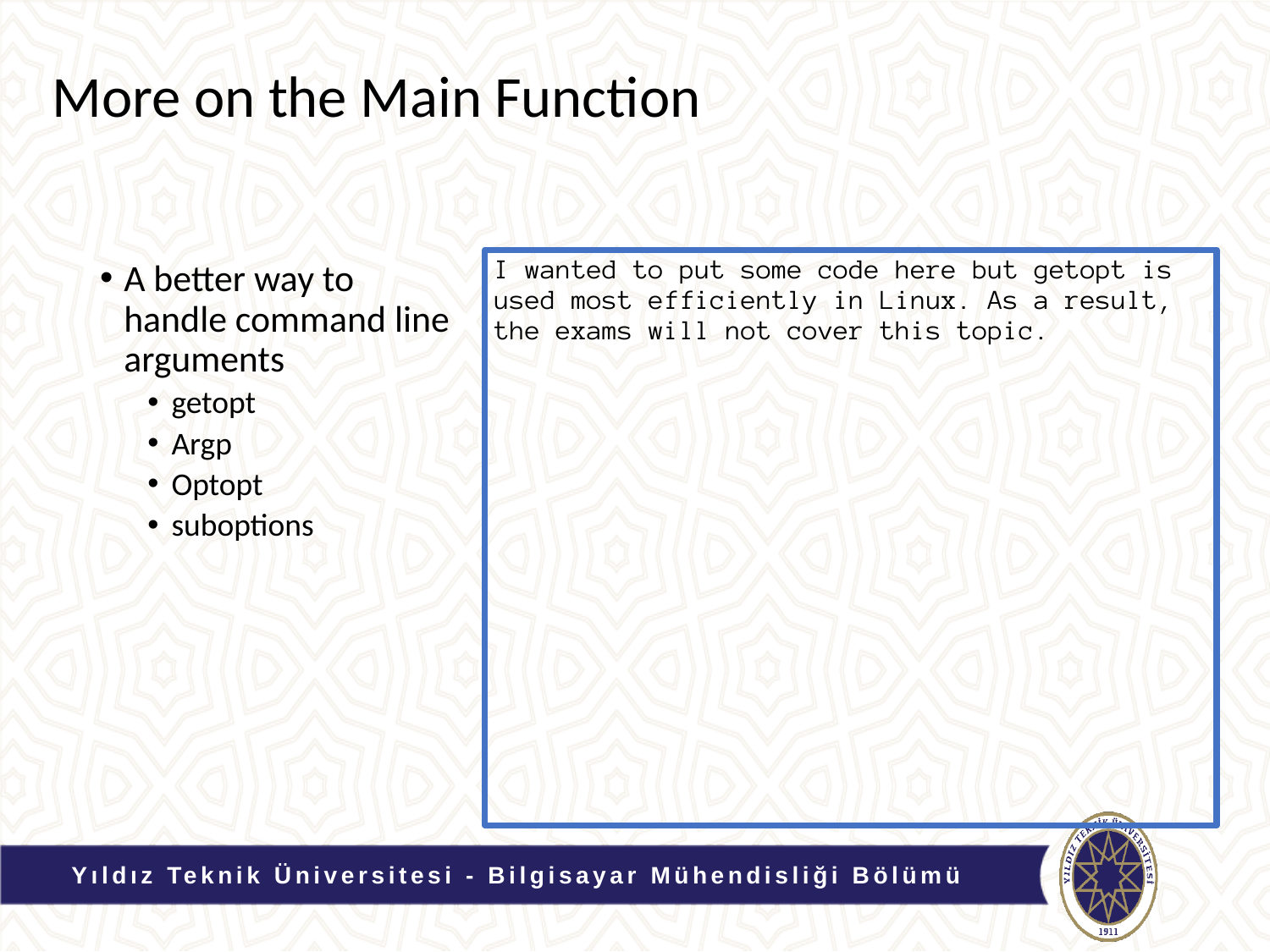

More on the Main Function
I wanted to put some code here but getopt is used most efficiently in Linux. As a result, the exams will not cover this topic.
A better way to handle command line arguments
getopt
Argp
Optopt
suboptions

Yıldız Teknik Üniversitesi - Bilgisayar Mühendisliği Bölümü